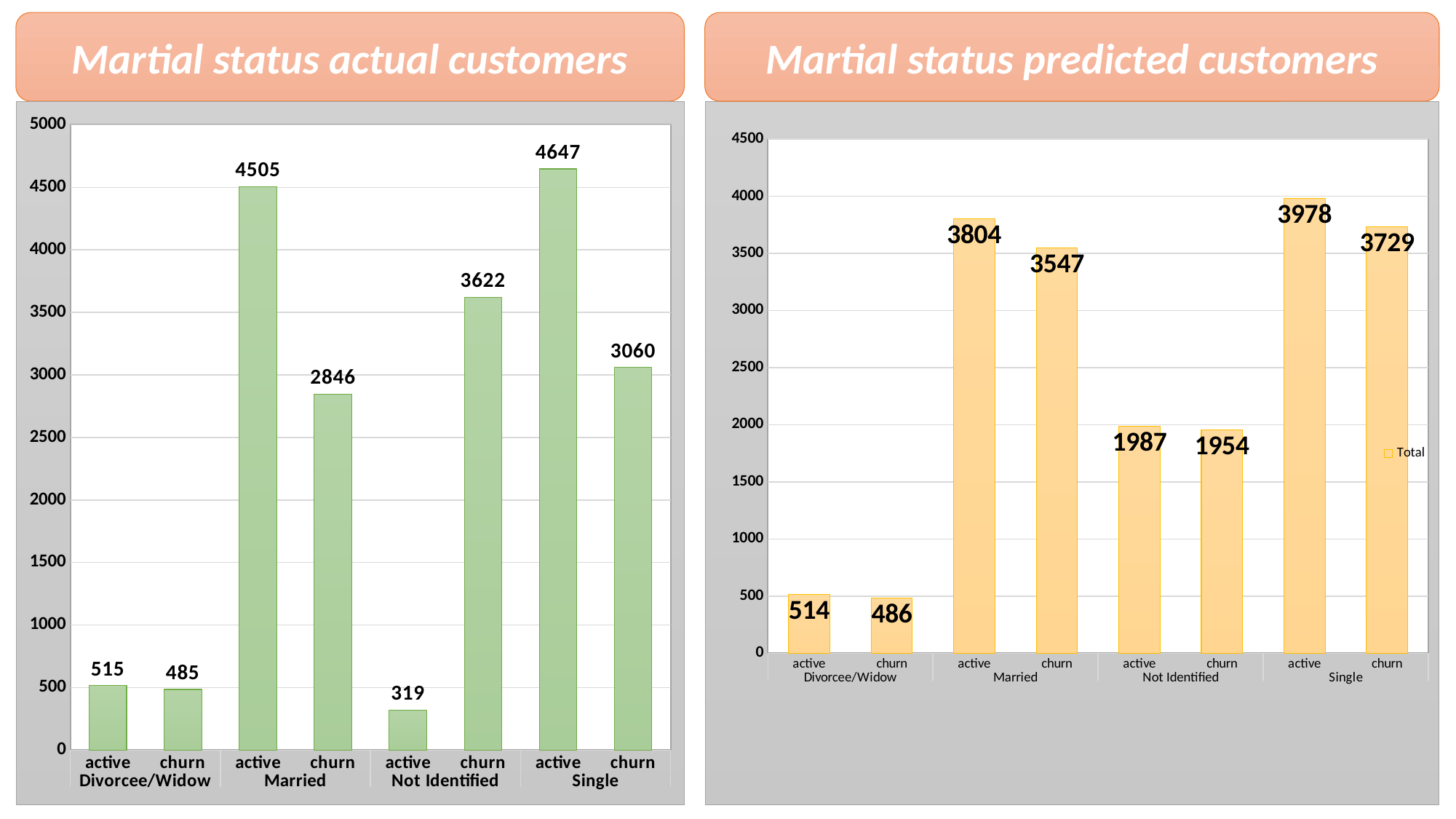

Martial status actual customers
Martial status predicted customers

### Chart

| Category | Total |
|---|---|
| active | 515.0 |
| churn | 485.0 |
| active | 4505.0 |
| churn | 2846.0 |
| active | 319.0 |
| churn | 3622.0 |
| active | 4647.0 |
| churn | 3060.0 |

### Chart

| Category | Total |
|---|---|
| active | 514.0 |
| churn | 486.0 |
| active | 3804.0 |
| churn | 3547.0 |
| active | 1987.0 |
| churn | 1954.0 |
| active | 3978.0 |
| churn | 3729.0 |